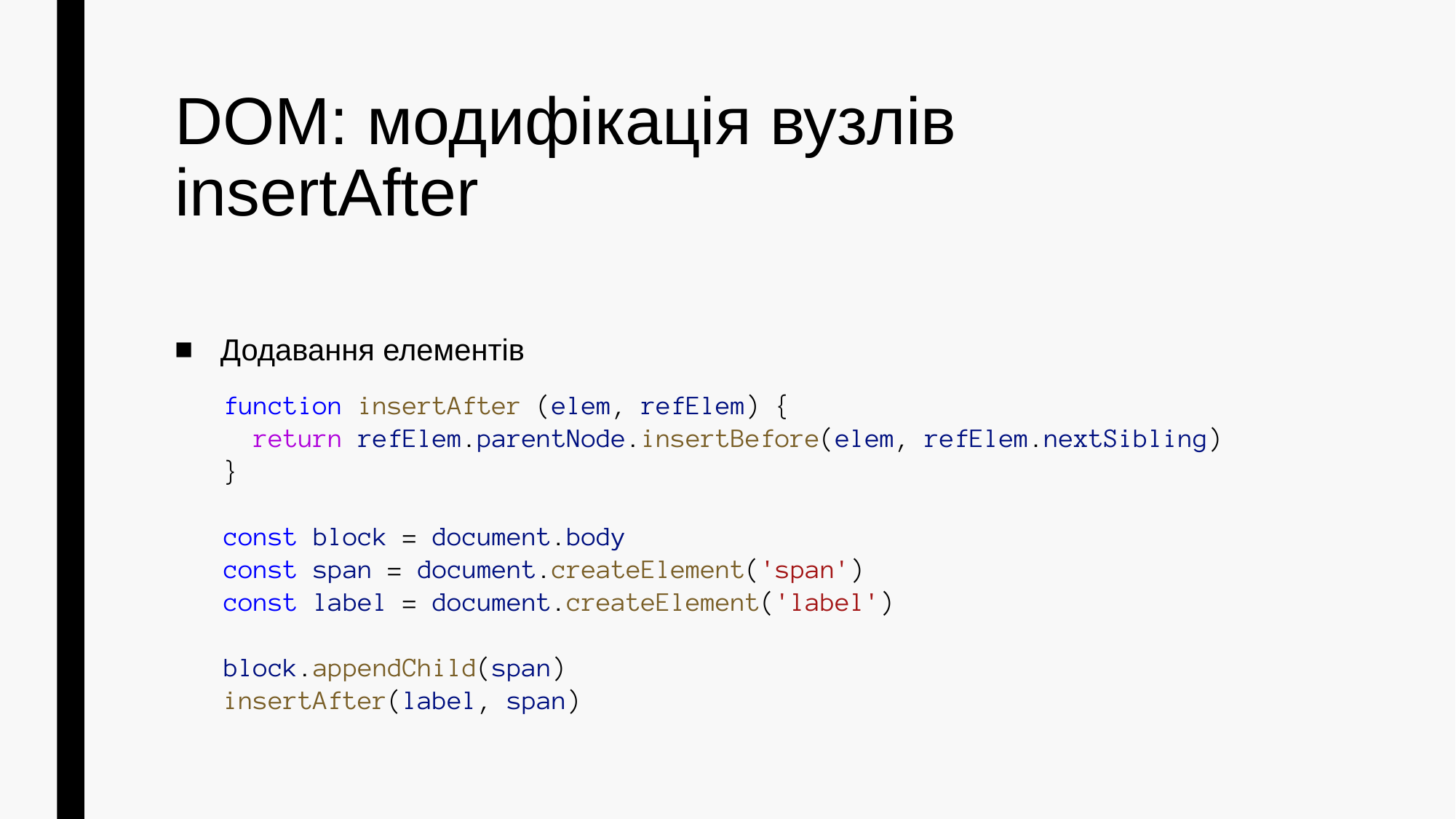

# DOM: модифікація вузлів insertAfter

Додавання елементів

function insertAfter (elem, refElem) {
  return refElem.parentNode.insertBefore(elem, refElem.nextSibling)
}
const block = document.body
const span = document.createElement('span')
const label = document.createElement('label')
block.appendChild(span)
insertAfter(label, span)